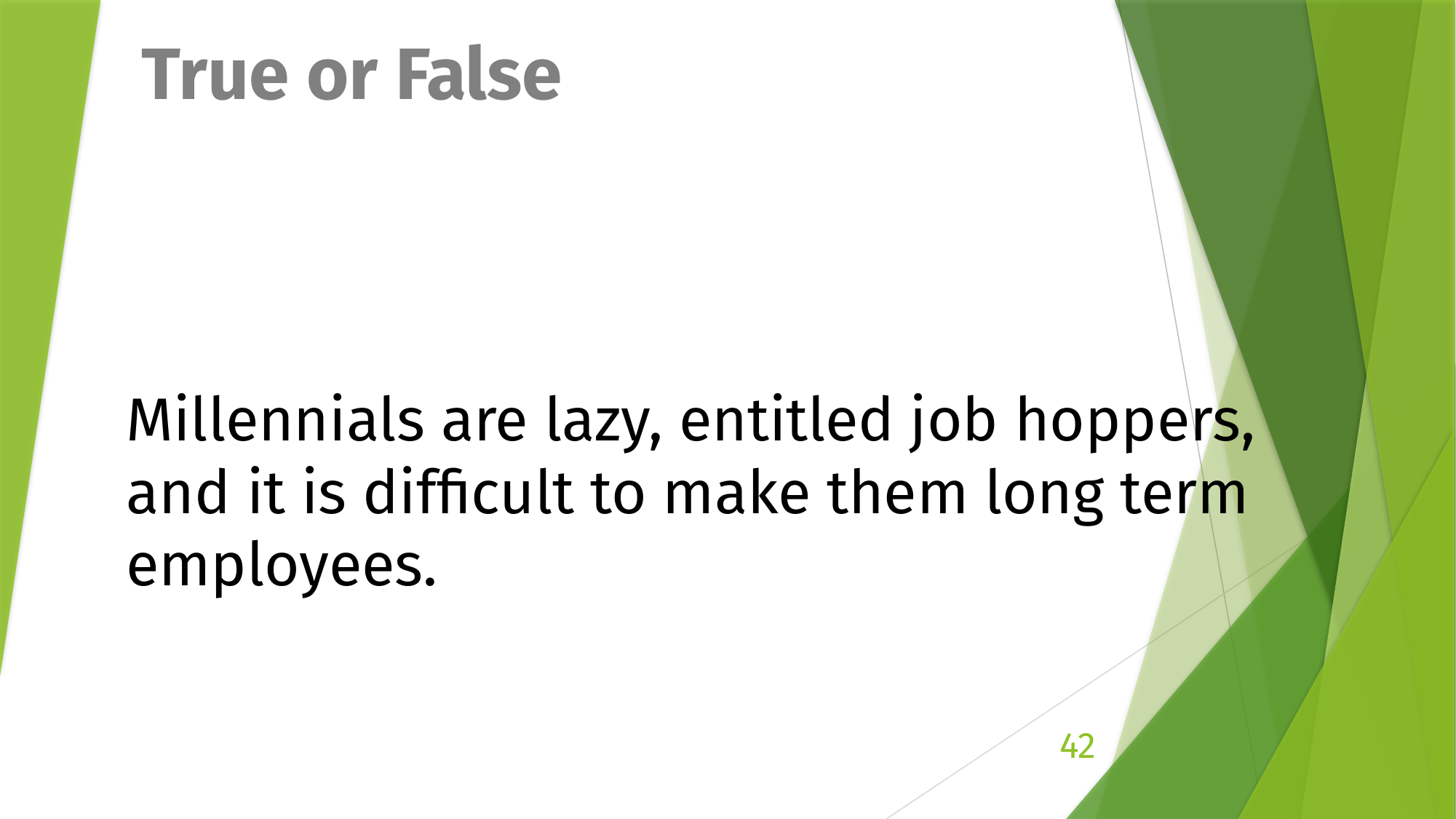

True or False
Millennials are lazy, entitled job hoppers,
and it is difficult to make them long term
employees.
42